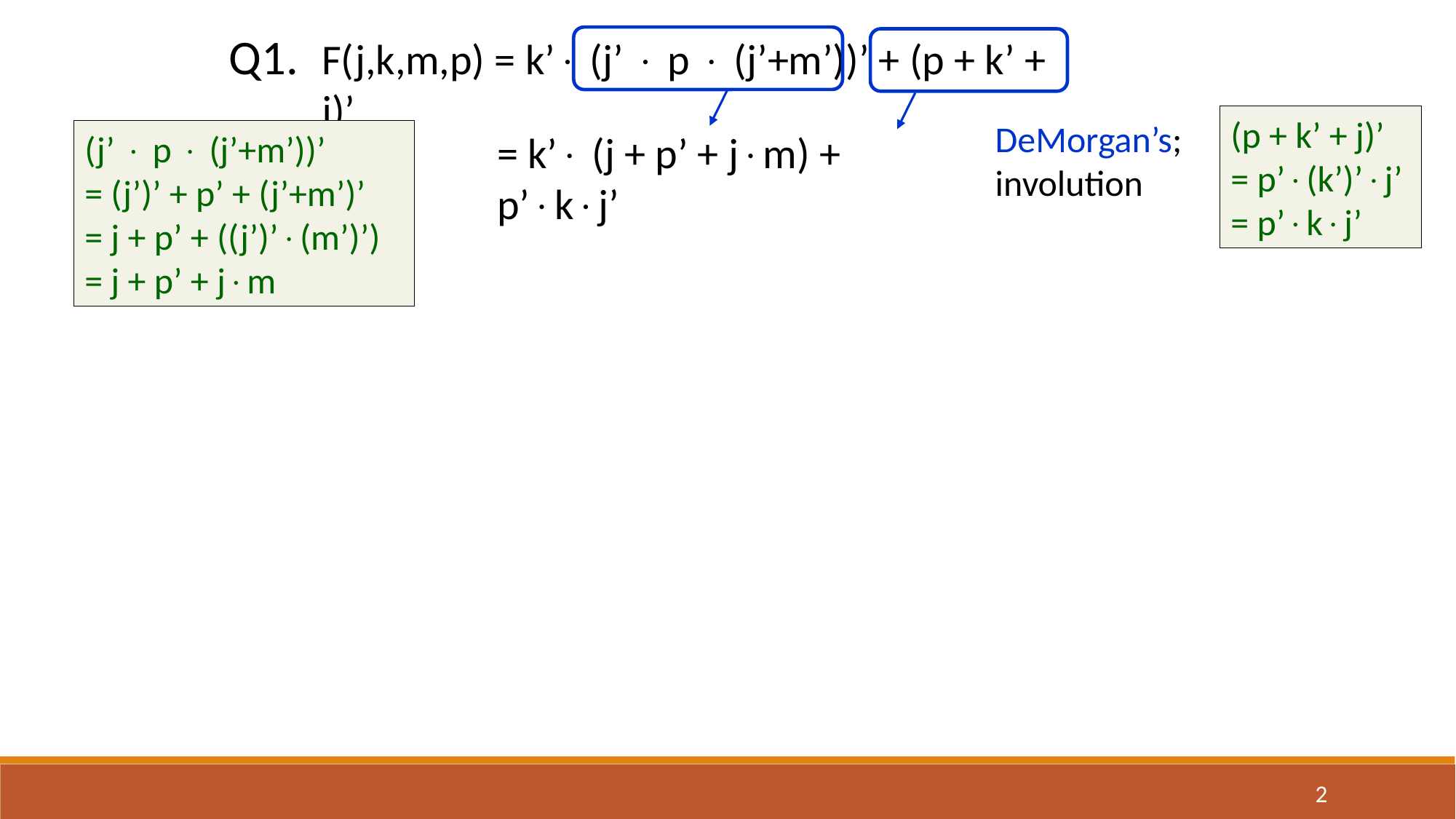

F(j,k,m,p) = k’⋅ (j’ ⋅ p ⋅ (j’+m’))’ + (p + k’ + j)’

Q1.

(p + k’ + j)’
= p’⋅(k’)’⋅j’
= p’⋅k⋅j’
DeMorgan’s; involution
(j’ ⋅ p ⋅ (j’+m’))’
= (j’)’ + p’ + (j’+m’)’
= j + p’ + ((j’)’⋅(m’)’)
= j + p’ + j⋅m
= k’⋅ (j + p’ + j⋅m) + p’⋅k⋅j’
2